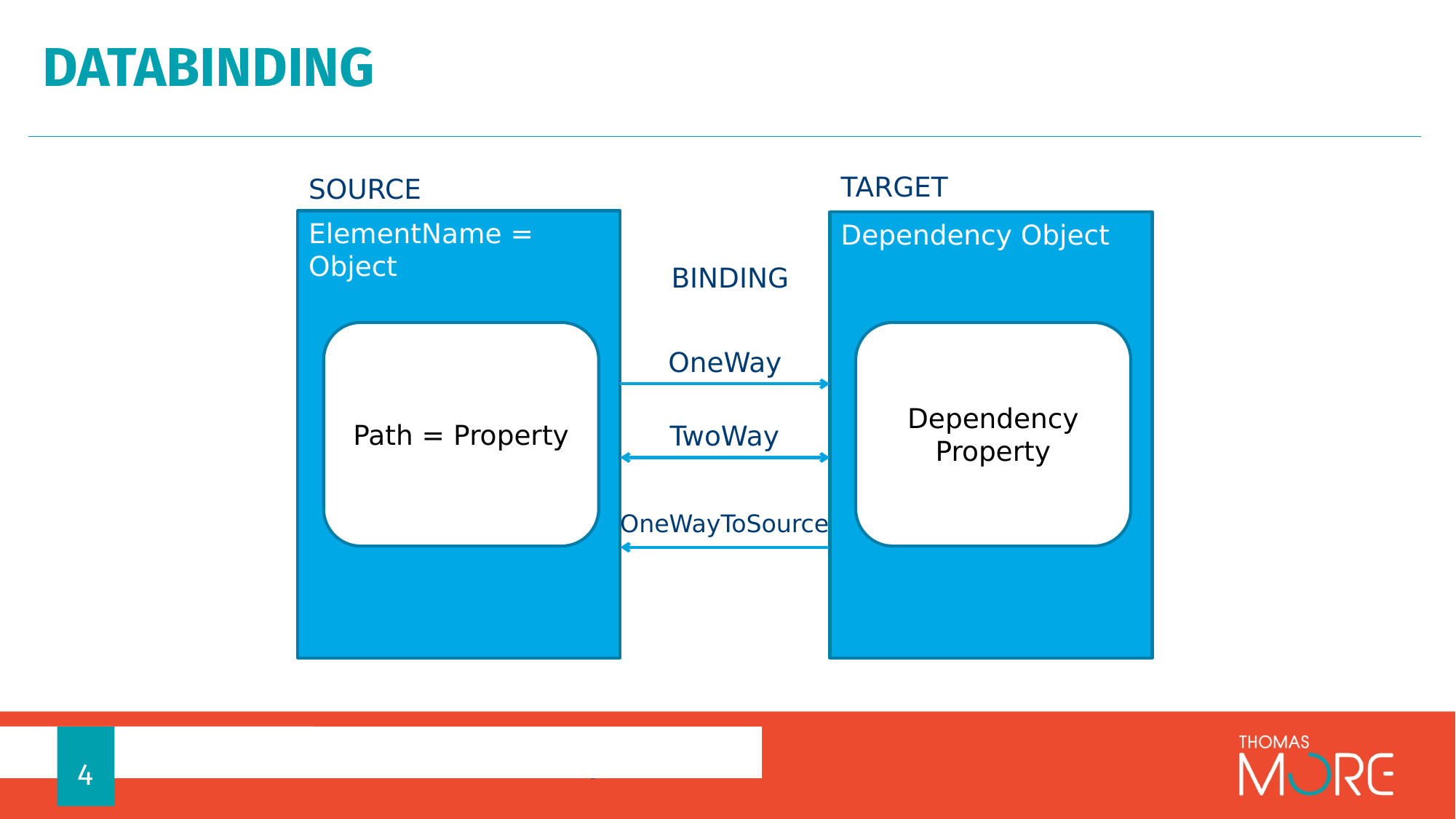

# Databinding
TARGET
SOURCE
ElementName = Object
Dependency Object
BINDING
Path = Property
Dependency
Property
OneWay
TwoWay
OneWayToSource
4

Default is TwoWay